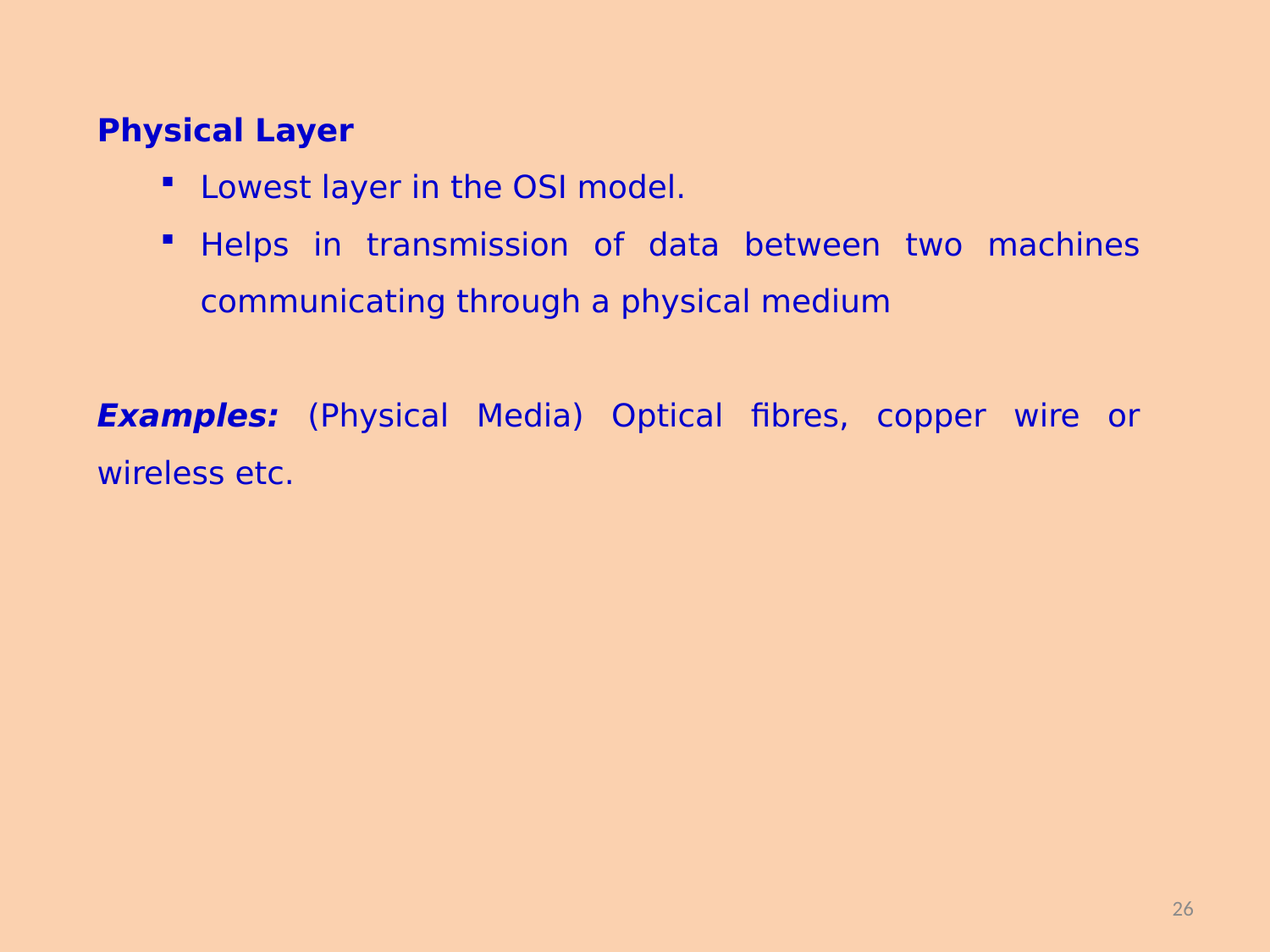

Physical Layer
Lowest layer in the OSI model.
Helps in transmission of data between two machines communicating through a physical medium

Examples: (Physical Media) Optical fibres, copper wire or wireless etc.

26